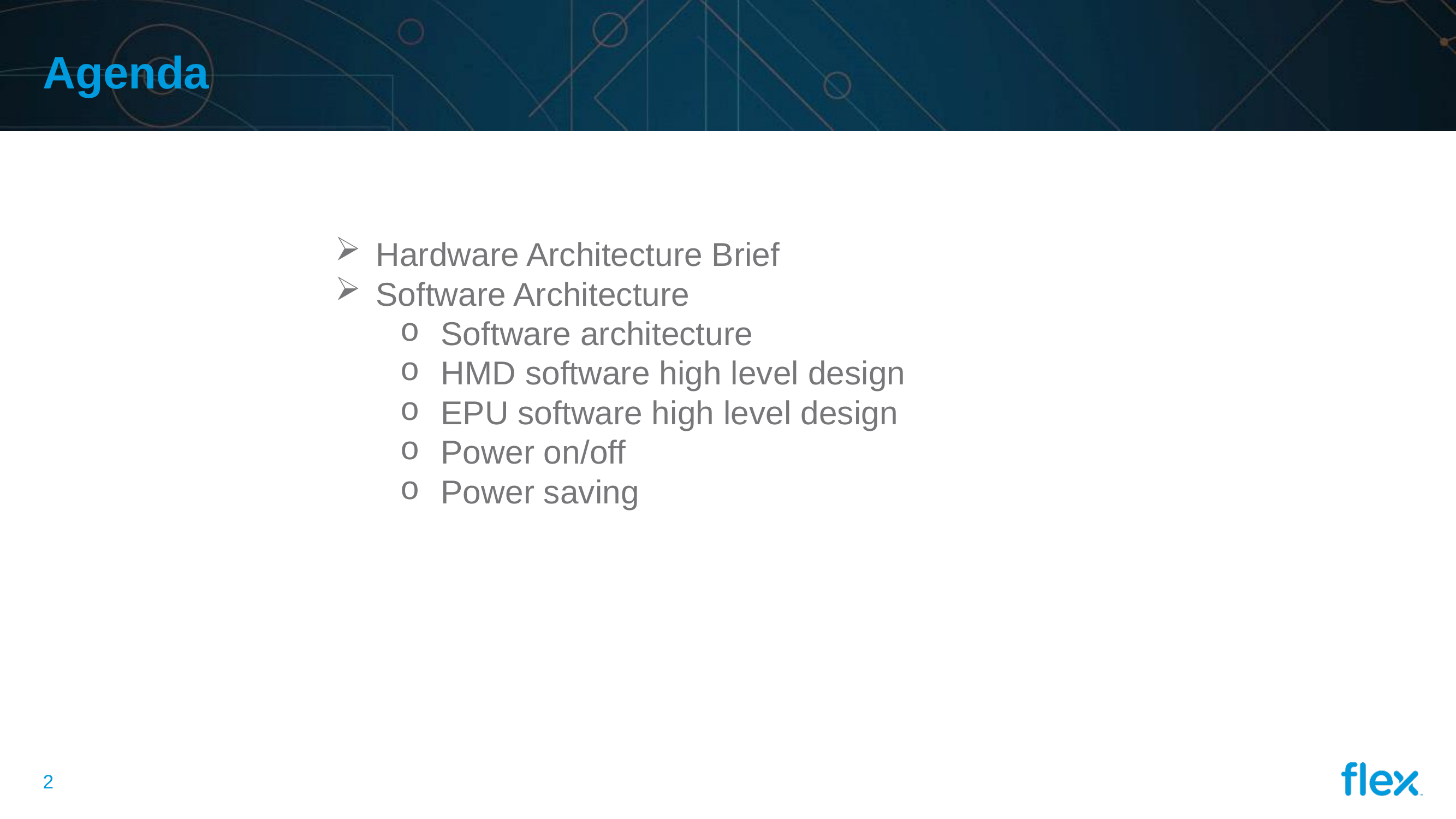

# Agenda
Hardware Architecture Brief
Software Architecture
Software architecture
HMD software high level design
EPU software high level design
Power on/off
Power saving

2